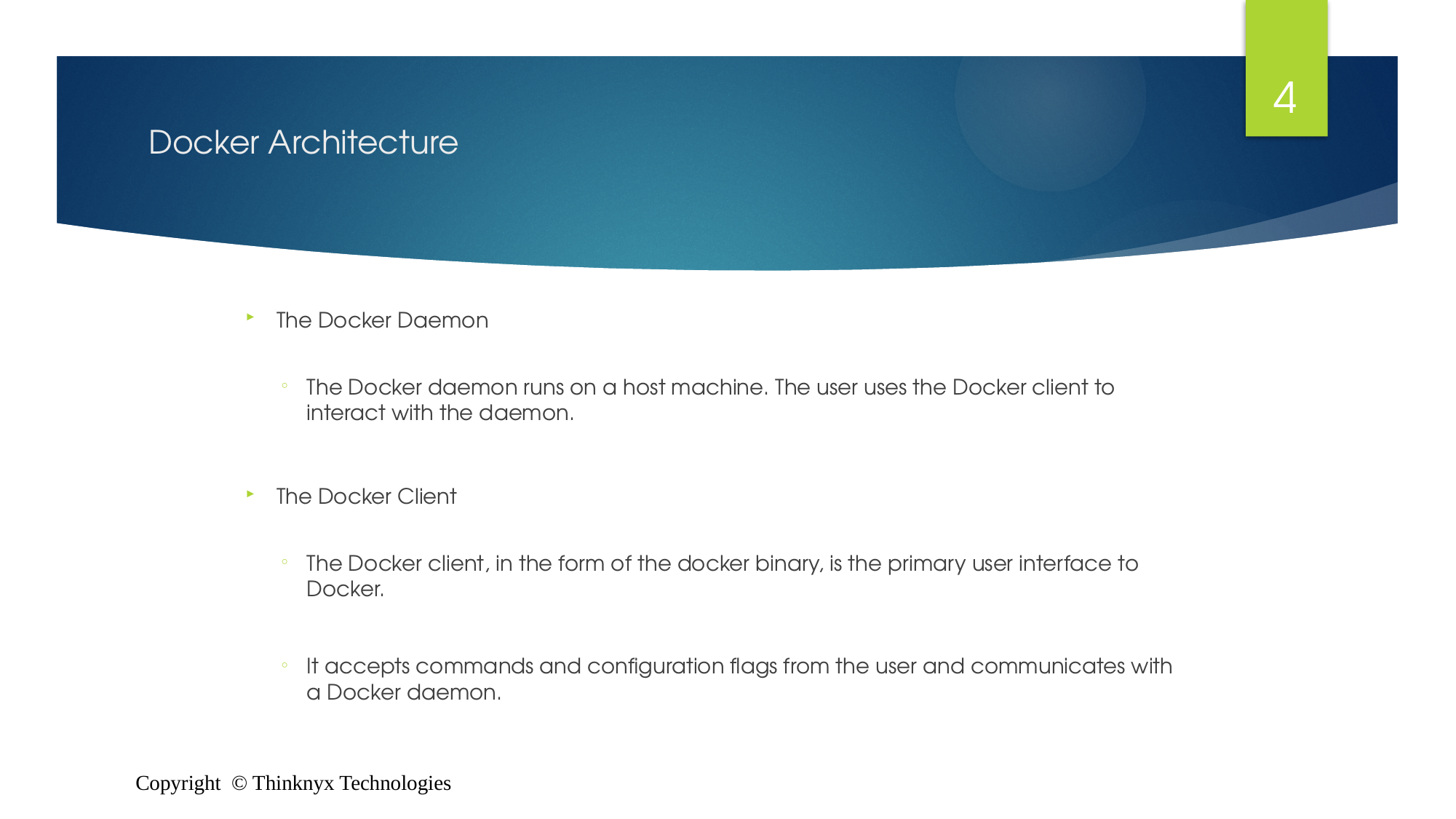

4
# Docker Architecture
The Docker Daemon

The Docker daemon runs on a host machine. The user uses the Docker client to interact with the daemon.

The Docker Client

The Docker client, in the form of the docker binary, is the primary user interface to Docker.

It accepts commands and configuration flags from the user and communicates with a Docker daemon.

Copyright  © Thinknyx Technologies